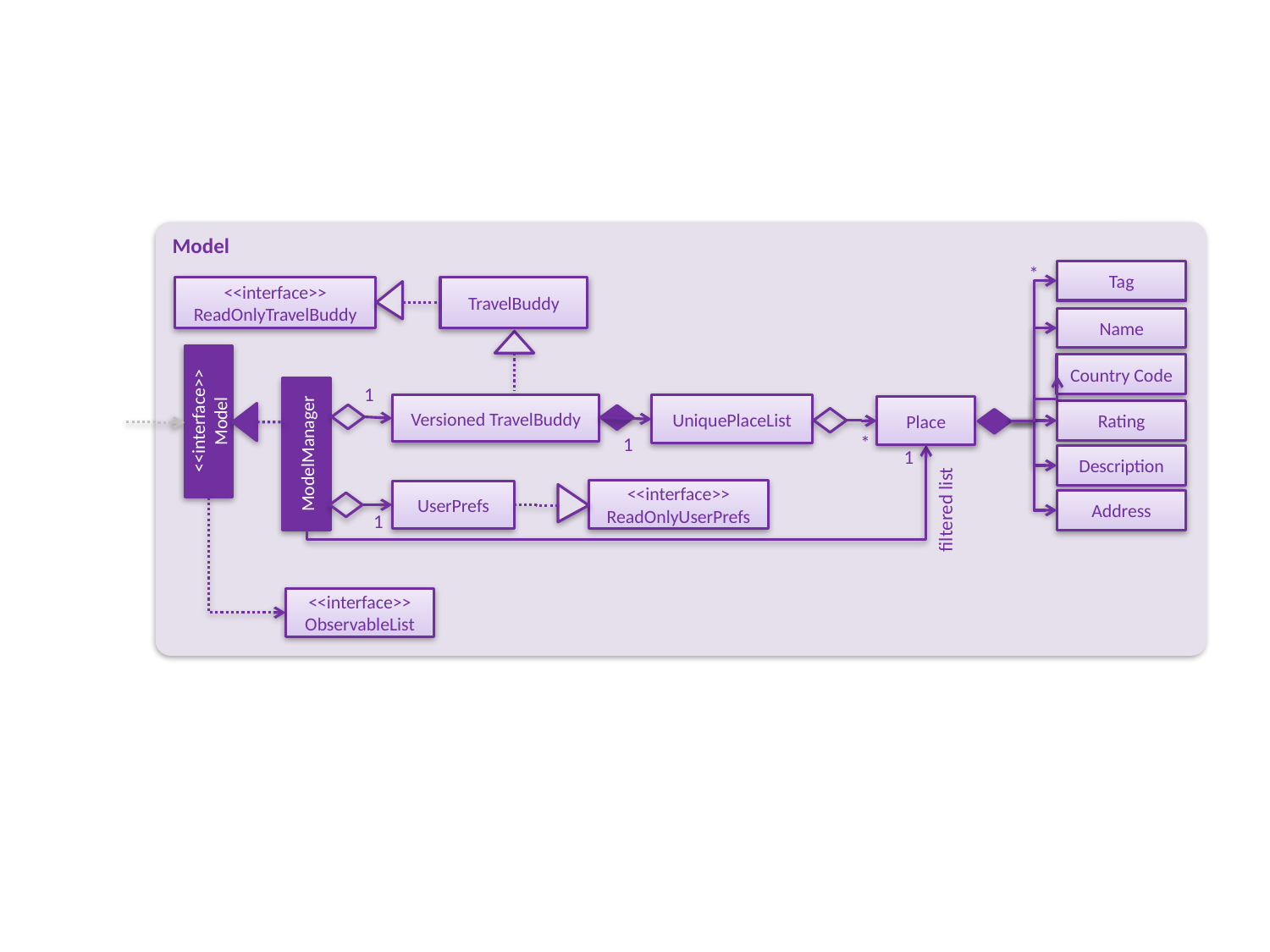

Model
*
Tag
<<interface>>
ReadOnlyTravelBuddy
TravelBuddy

Name

Country Code
1
Versioned TravelBuddy
UniquePlaceList
Place
<<interface>>
Model
Rating

ModelManager
*
1
1
Description
<<interface>>
ReadOnlyUserPrefs
UserPrefs

Address

filtered list
1
<<interface>>
ObservableList